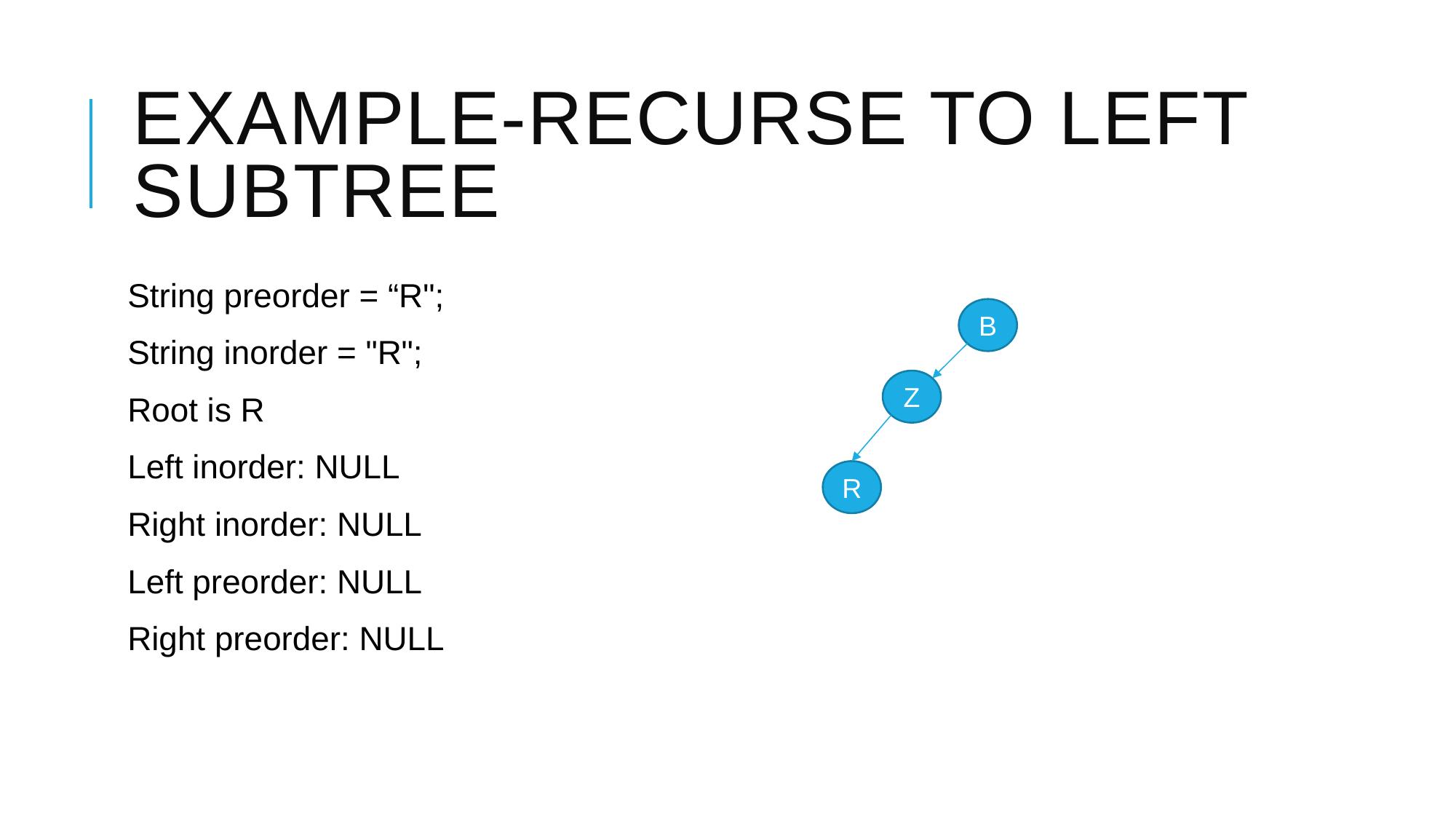

# Example-Recurse to Left Subtree
String preorder = “R";
String inorder = "R";
Root is R
Left inorder: NULL
Right inorder: NULL
Left preorder: NULL
Right preorder: NULL
B
Z
R